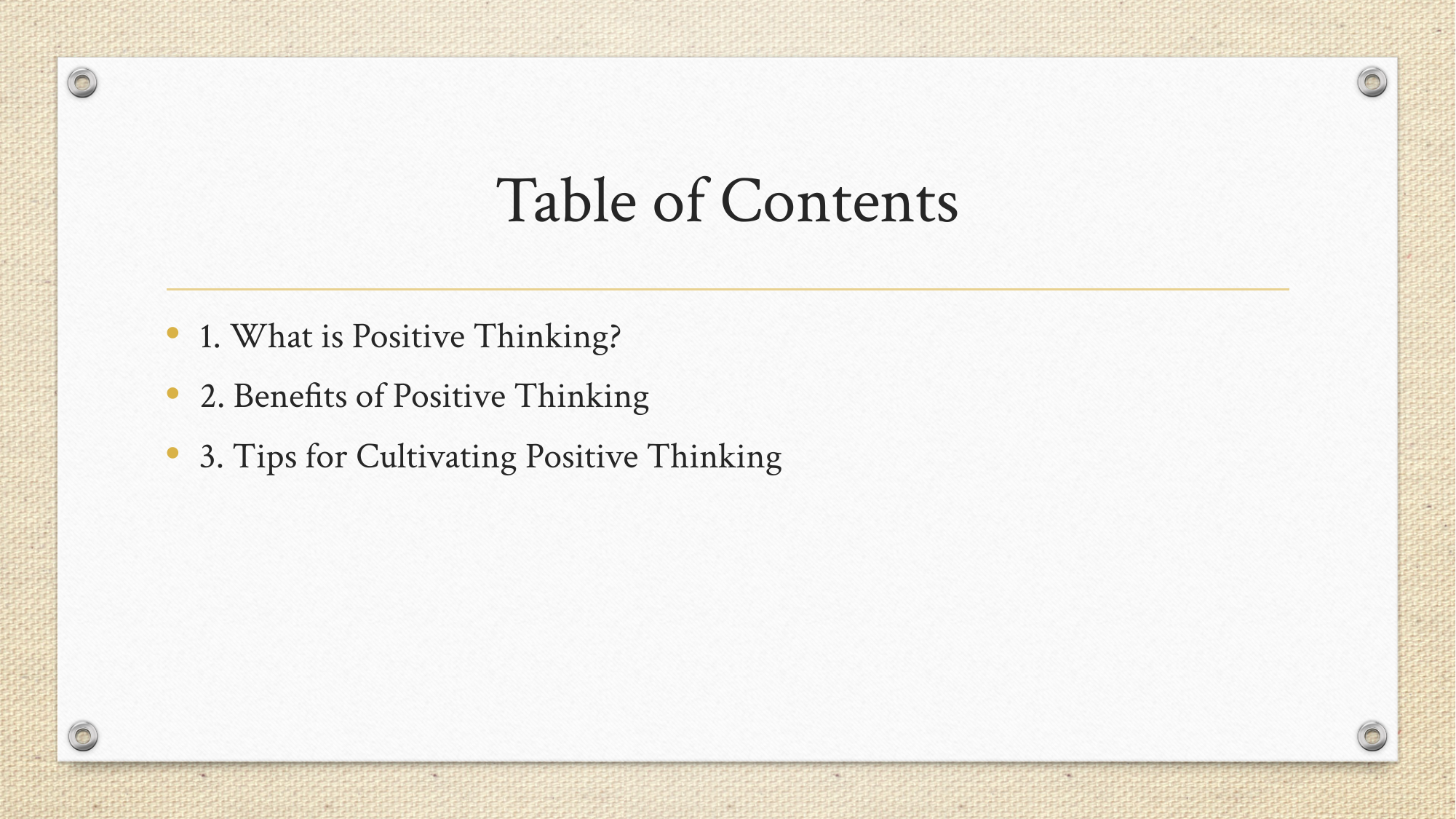

# Table of Contents
1. What is Positive Thinking?
2. Benefits of Positive Thinking
3. Tips for Cultivating Positive Thinking